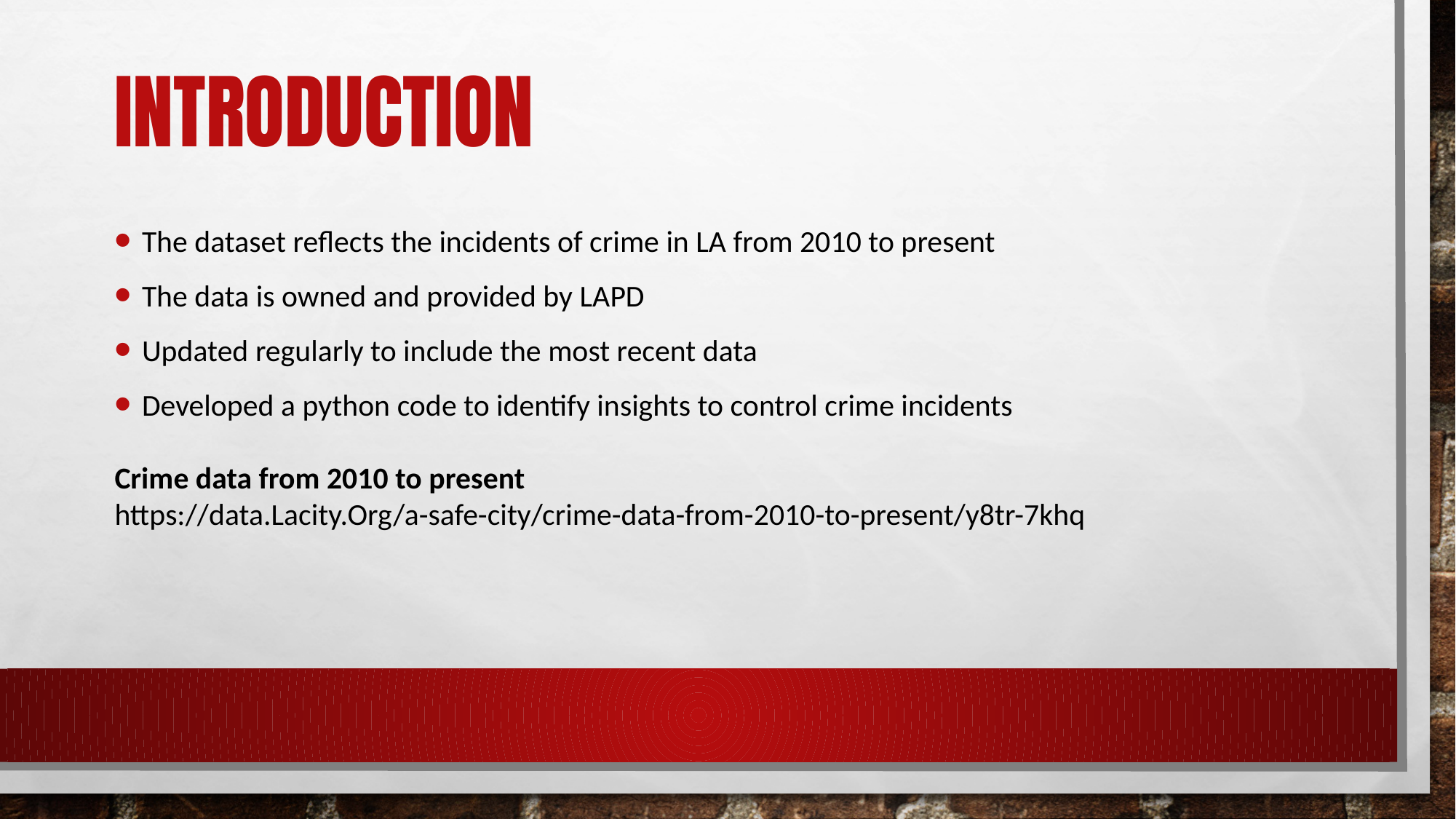

# Introduction
The dataset reflects the incidents of crime in LA from 2010 to present
The data is owned and provided by LAPD
Updated regularly to include the most recent data
Developed a python code to identify insights to control crime incidents

Crime data from 2010 to present
https://data.Lacity.Org/a-safe-city/crime-data-from-2010-to-present/y8tr-7khq